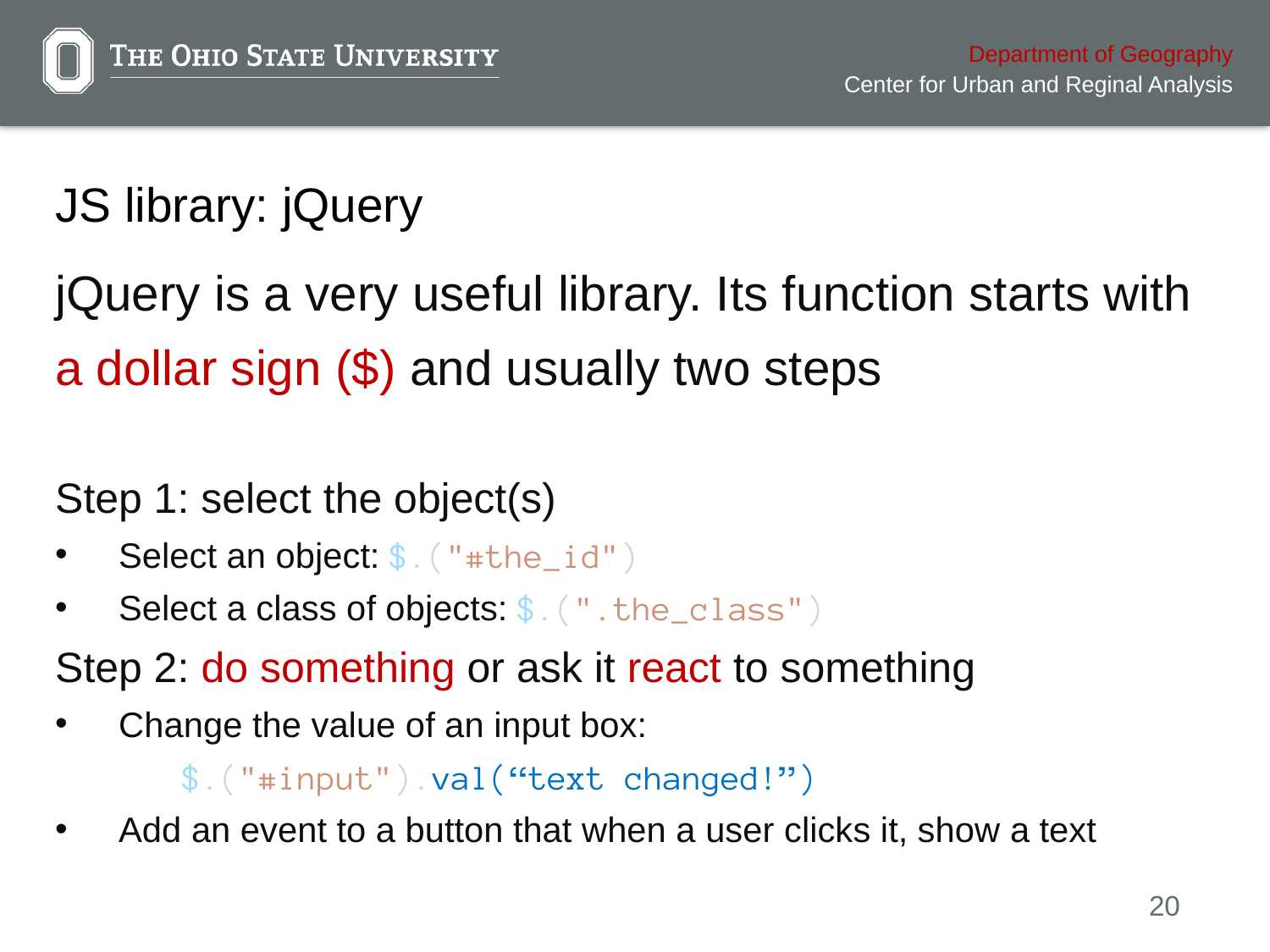

# JS library: jQuery
jQuery is a very useful library. Its function starts with a dollar sign ($) and usually two steps

Step 1: select the object(s)
Select an object: $.("#the_id")
Select a class of objects: $.(".the_class")
Step 2: do something or ask it react to something
Change the value of an input box:
	$.("#input").val(“text changed!”)
Add an event to a button that when a user clicks it, show a text